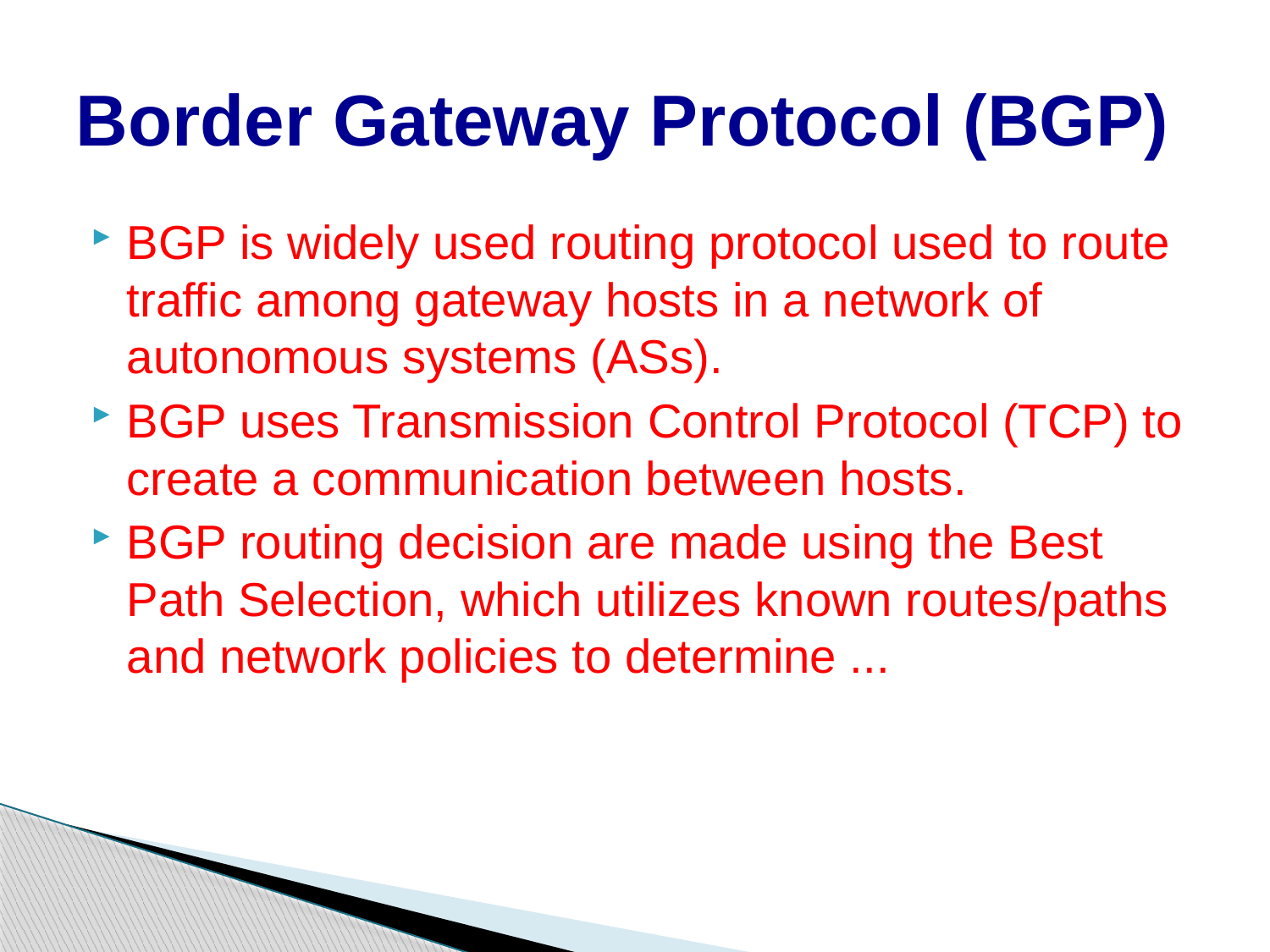

# Border Gateway Protocol (BGP)
BGP is widely used routing protocol used to route traffic among gateway hosts in a network of autonomous systems (ASs).
BGP uses Transmission Control Protocol (TCP) to create a communication between hosts.
BGP routing decision are made using the Best Path Selection, which utilizes known routes/paths and network policies to determine ...